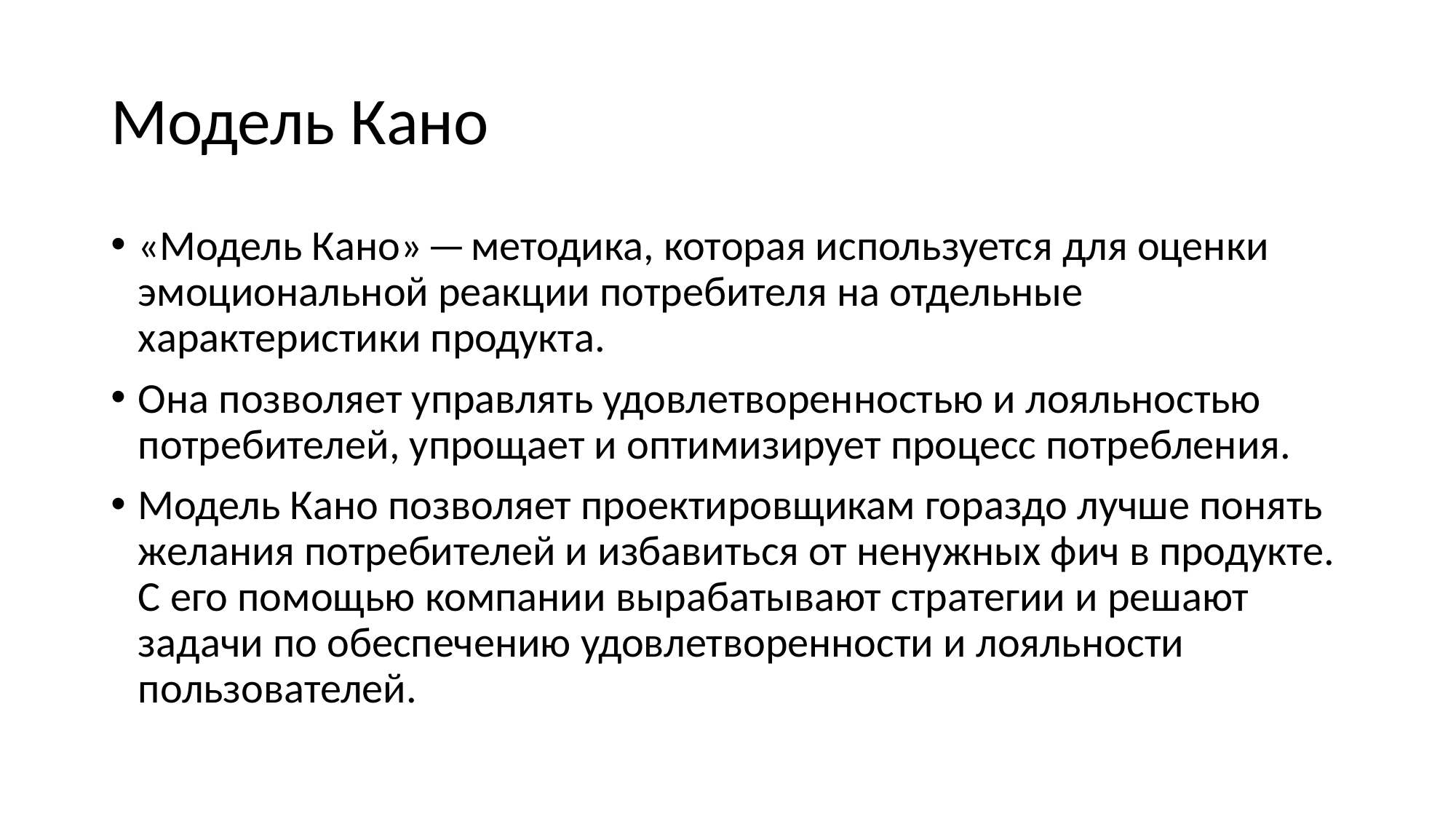

# Модель Кано
«Модель Кано» — методика, которая используется для оценки эмоциональной реакции потребителя на отдельные характеристики продукта.
Она позволяет управлять удовлетворенностью и лояльностью потребителей, упрощает и оптимизирует процесс потребления.
Модель Кано позволяет проектировщикам гораздо лучше понять желания потребителей и избавиться от ненужных фич в продукте. С его помощью компании вырабатывают стратегии и решают задачи по обеспечению удовлетворенности и лояльности пользователей.